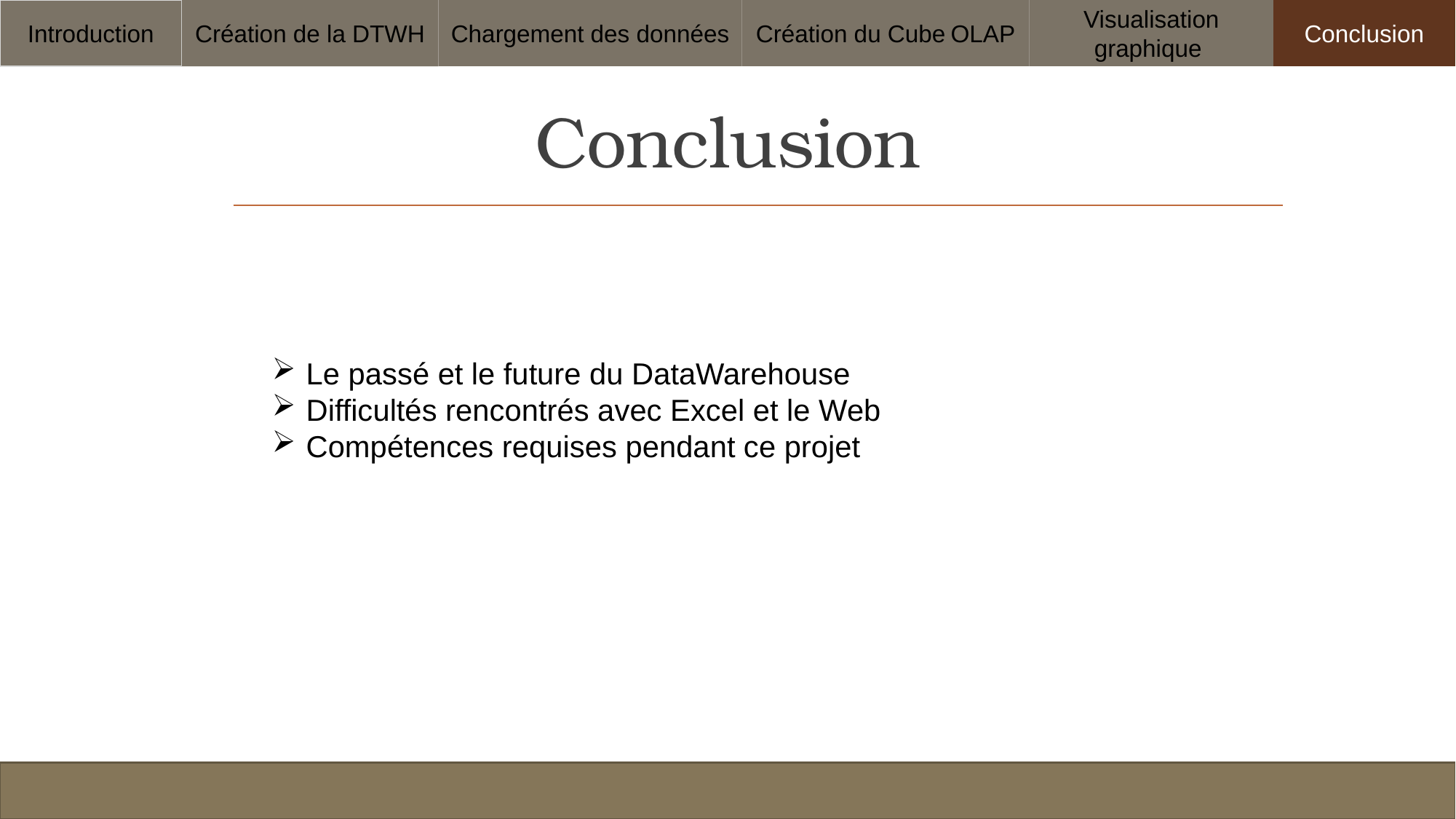

Chargement des données
Création du Cube OLAP
Conclusion
Introduction
Visualisation graphique
Création de la DTWH
# Conclusion
Le passé et le future du DataWarehouse
Difficultés rencontrés avec Excel et le Web
Compétences requises pendant ce projet